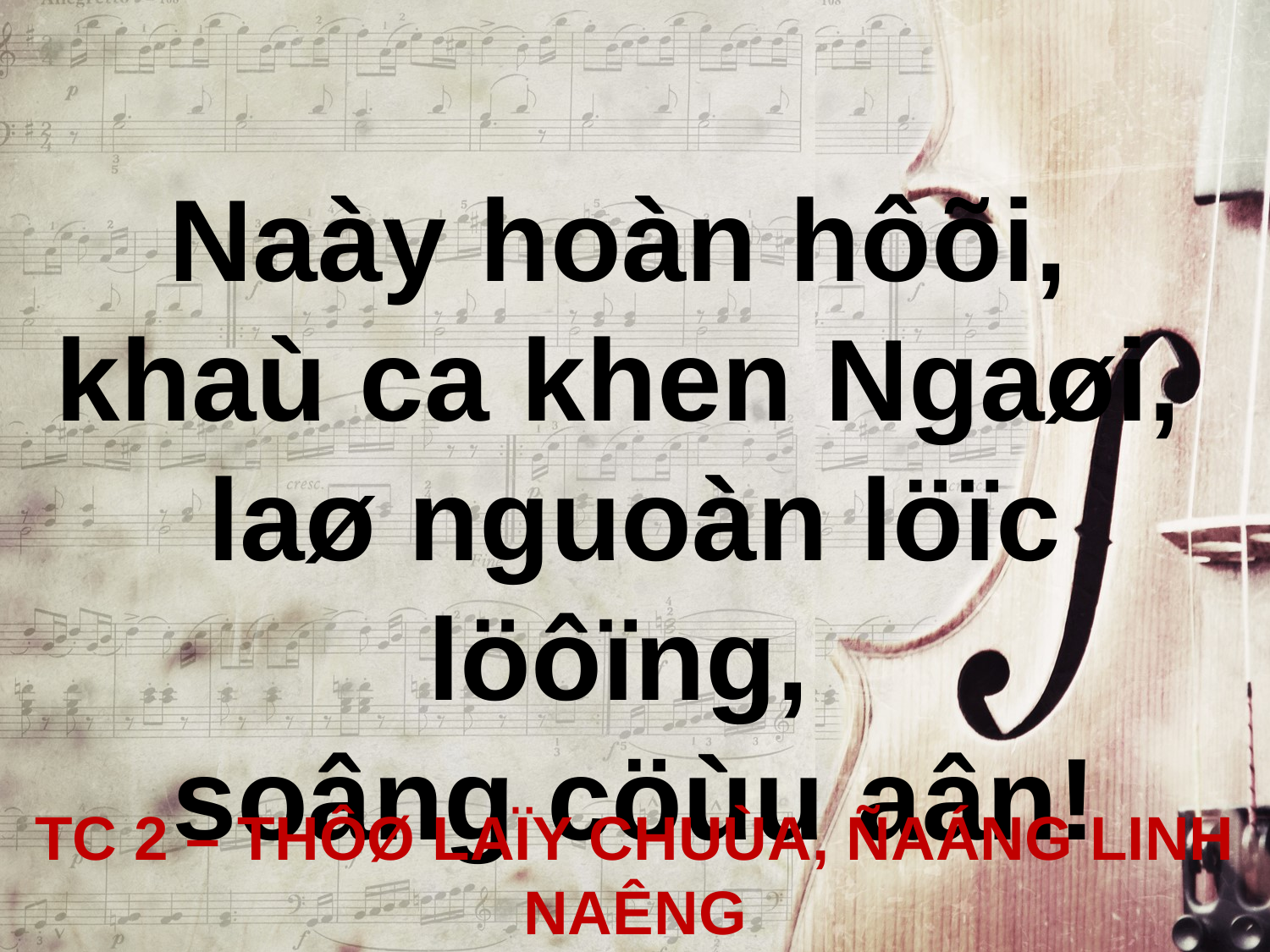

Naày hoàn hôõi,
khaù ca khen Ngaøi,
laø nguoàn löïc löôïng,
soâng cöùu aân!
TC 2 – THÔØ LAÏY CHUÙA, ÑAÁNG LINH NAÊNG